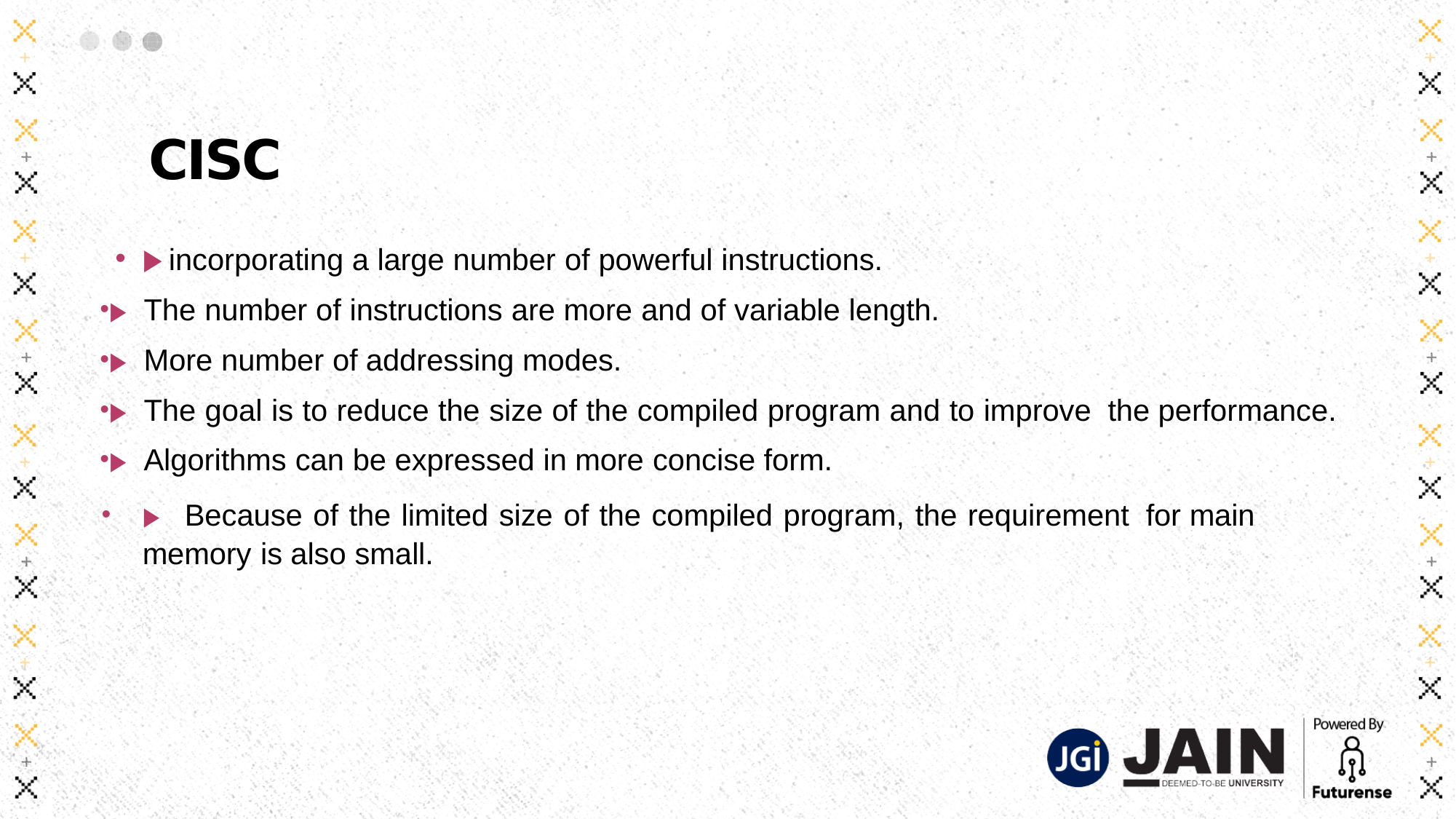

# CISC
▶ incorporating a large number of powerful instructions.
▶	The number of instructions are more and of variable length.
▶	More number of addressing modes.
▶	The goal is to reduce the size of the compiled program and to improve  the performance.
▶	Algorithms can be expressed in more concise form.
▶	Because of the limited size of the compiled program, the requirement  for main memory is also small.